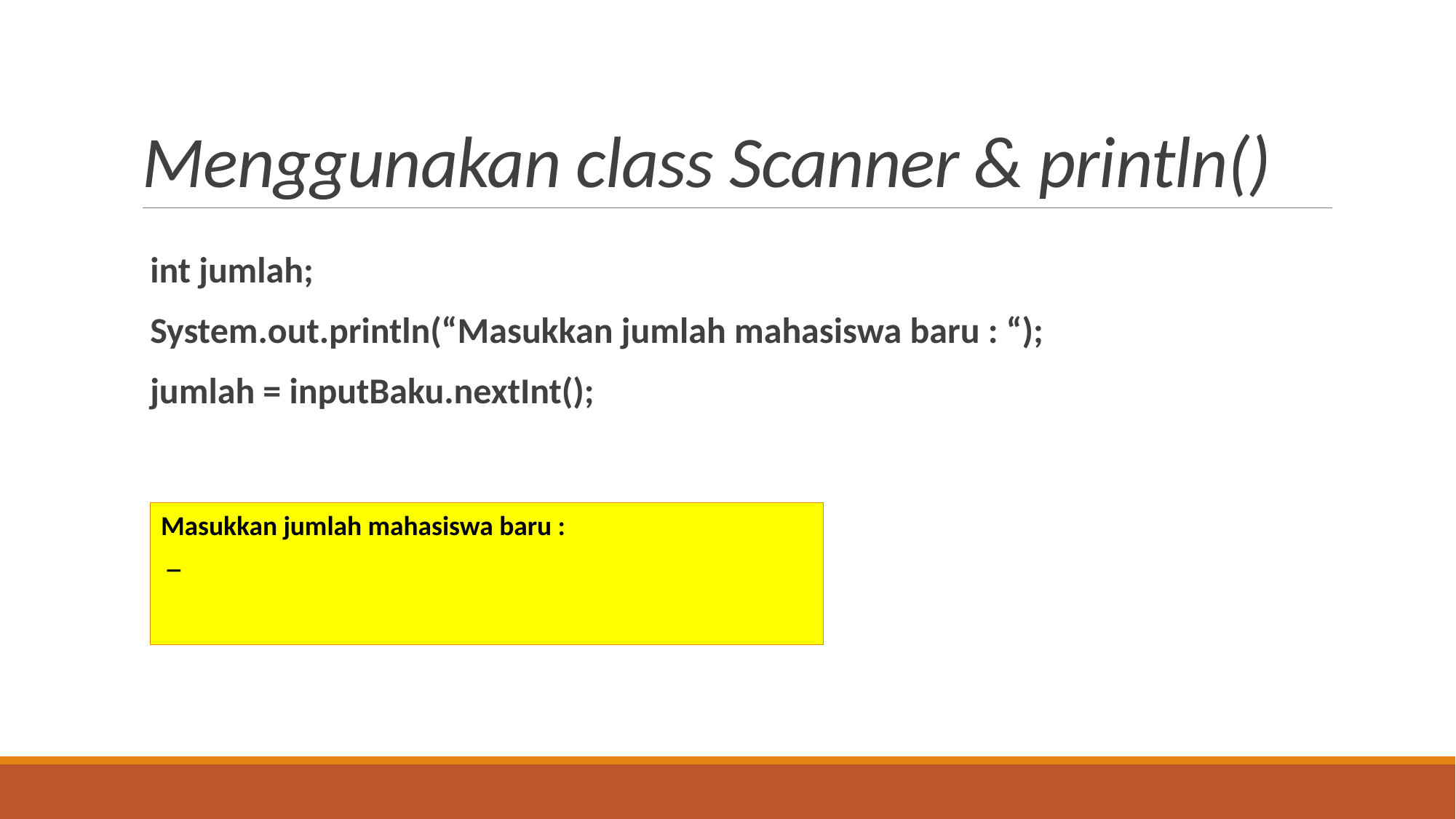

# Menggunakan class Scanner & println()
int jumlah;
System.out.println(“Masukkan jumlah mahasiswa baru : “);
jumlah = inputBaku.nextInt();

Masukkan jumlah mahasiswa baru :
 _